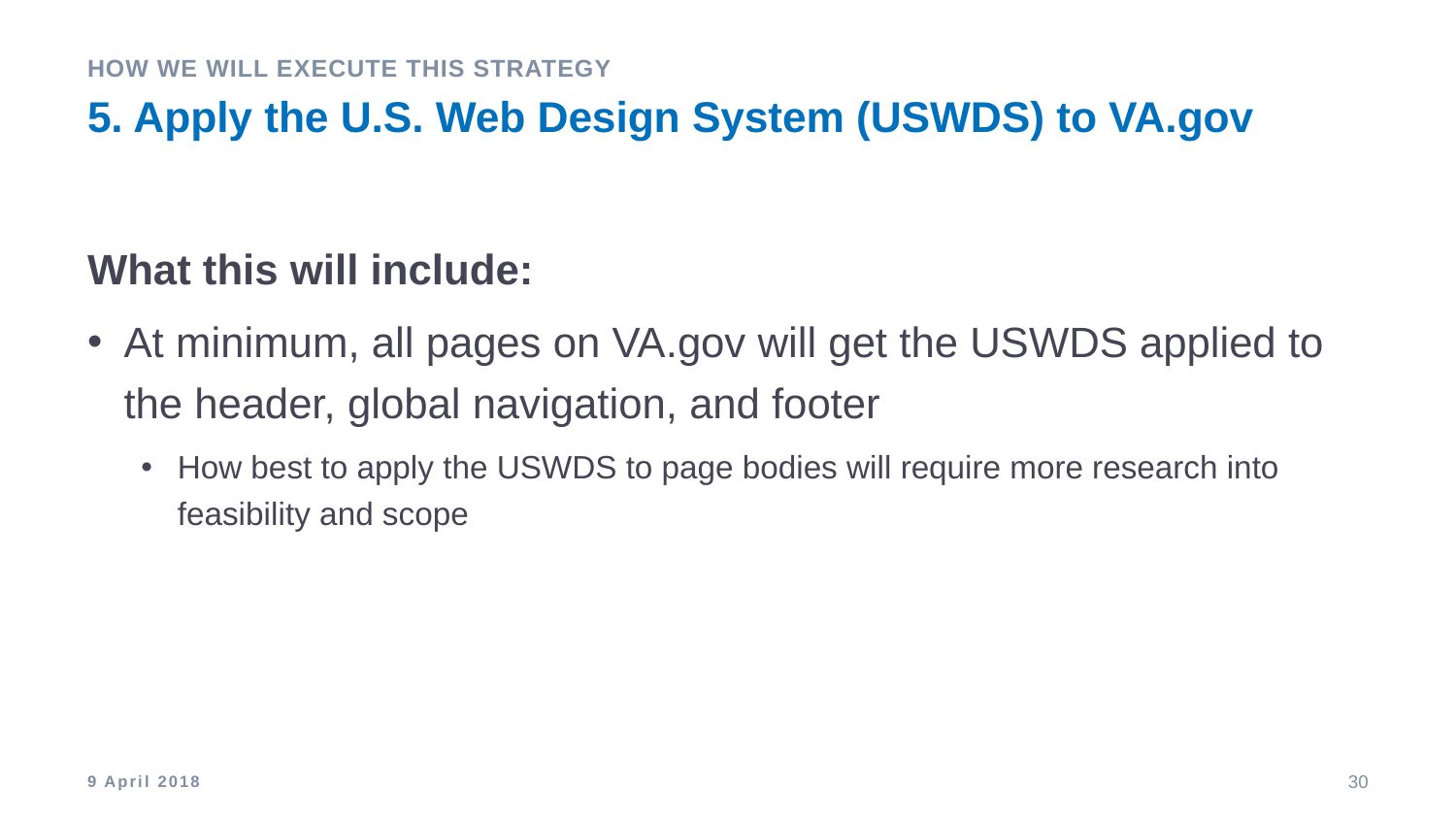

HOW WE WILL EXECUTE THIS STRATEGY
# 5. Apply the U.S. Web Design System (USWDS) to VA.gov
What this will include:
At minimum, all pages on VA.gov will get the USWDS applied to the header, global navigation, and footer
How best to apply the USWDS to page bodies will require more research into feasibility and scope
9 April 2018

30